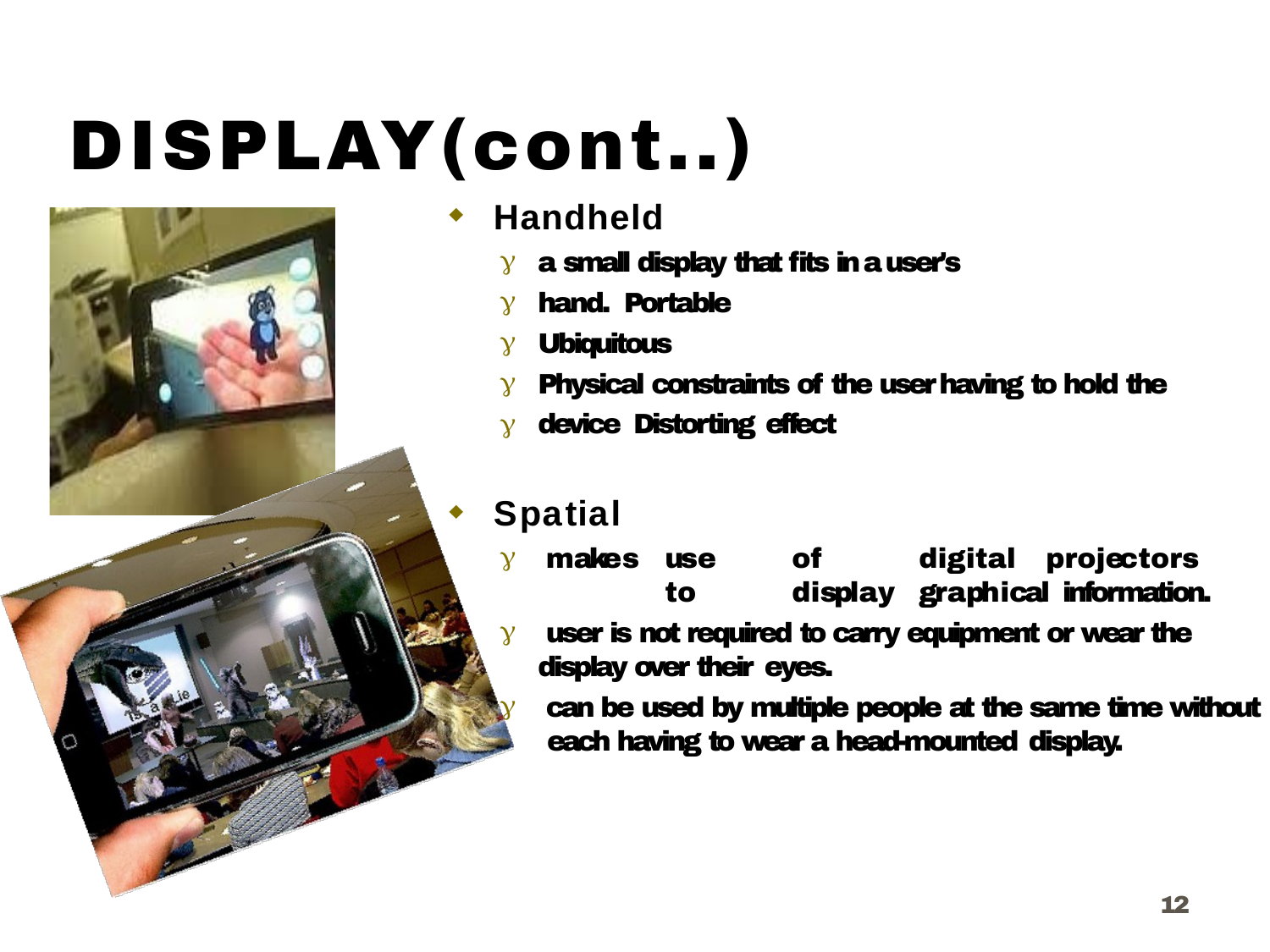

# DISPLAY(cont..)
Handheld

γ
γ
γ
γ
γ
a small display that fits in a user's hand.  Portable
Ubiquitous
Physical constraints of the user having to hold the device  Distorting effect

Spatial
♦
γ
makes	use	of	digital	projectors	to	display	graphical  information.
user is not required to carry equipment or wear the  display over their eyes.
can be used by multiple people at the same time without  each having to wear a head-mounted display.
γ
γ
12